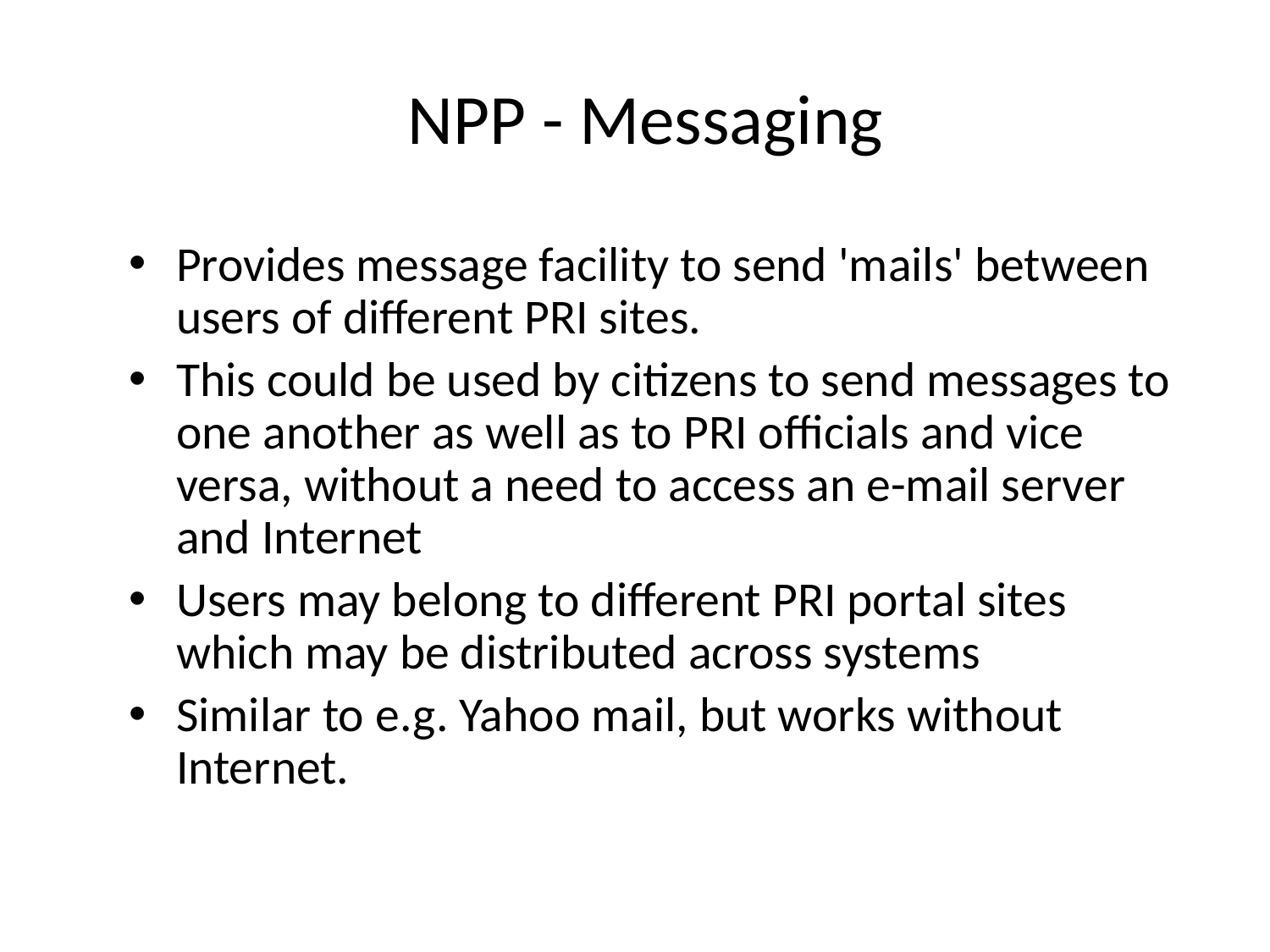

# NPP - Messaging
Provides message facility to send 'mails' between  users of different PRI sites.
This could be used by citizens to send messages to one another as well as to PRI officials and vice versa, without a need to access an e-mail server and Internet
Users may belong to different PRI portal sites which may be distributed across systems
Similar to e.g. Yahoo mail, but works without Internet.